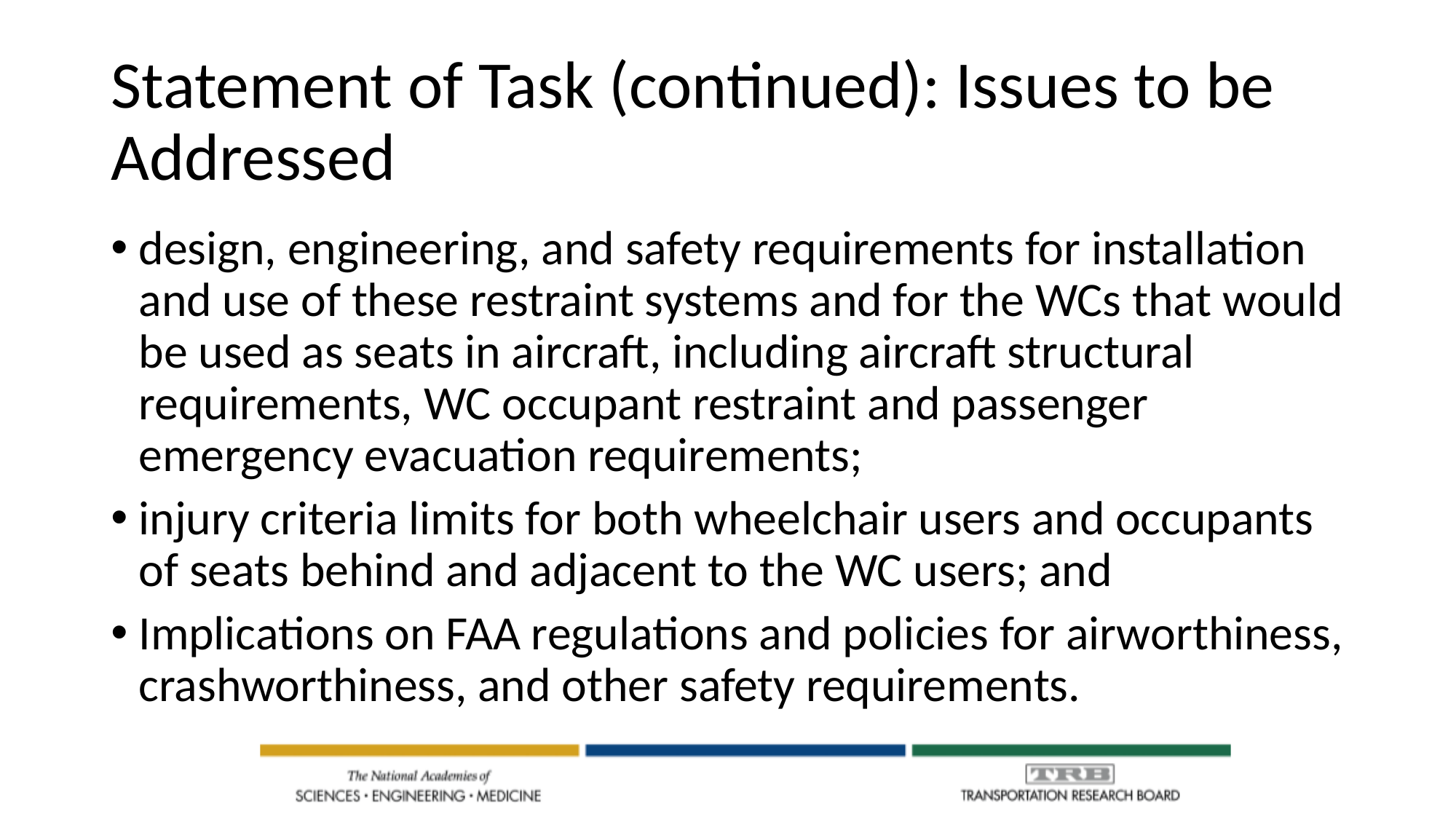

# Statement of Task (continued): Issues to be Addressed
design, engineering, and safety requirements for installation and use of these restraint systems and for the WCs that would be used as seats in aircraft, including aircraft structural requirements, WC occupant restraint and passenger emergency evacuation requirements;
injury criteria limits for both wheelchair users and occupants of seats behind and adjacent to the WC users; and
Implications on FAA regulations and policies for airworthiness, crashworthiness, and other safety requirements.